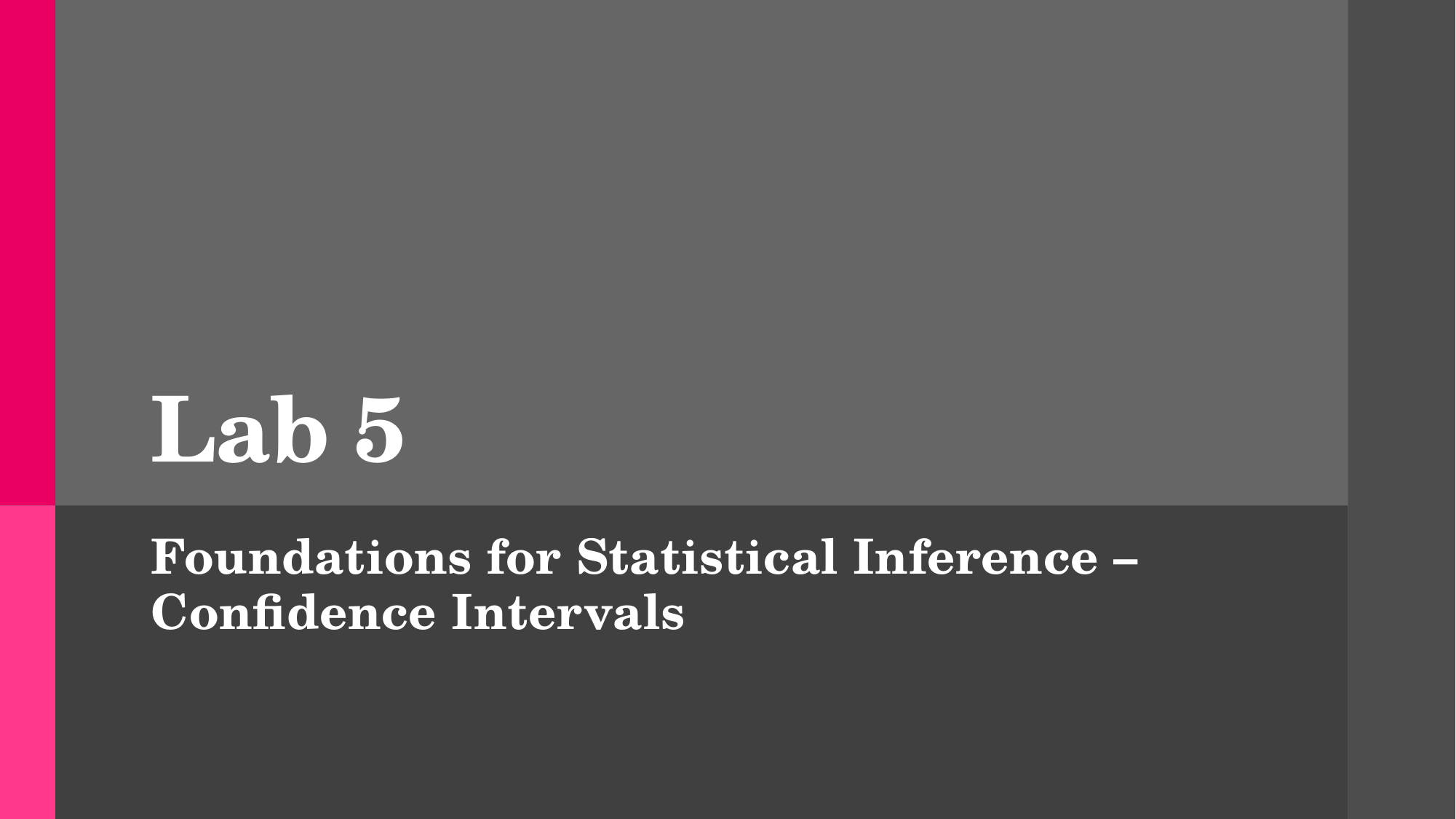

# Lab 5

Foundations for Statistical Inference – Confidence Intervals